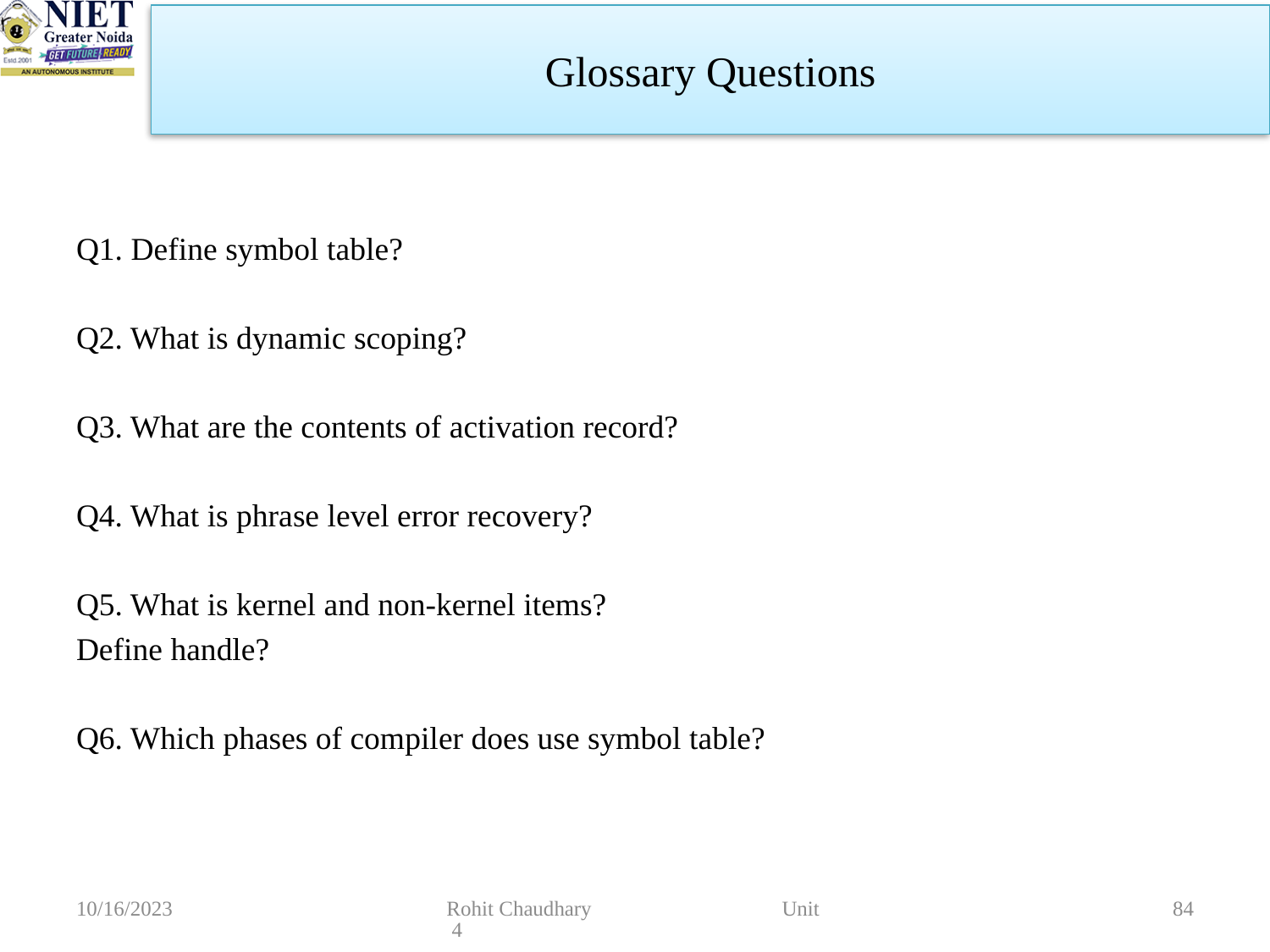

Glossary Questions
Q1. Define symbol table?

Q2. What is dynamic scoping?

Q3. What are the contents of activation record?

Q4. What is phrase level error recovery?

Q5. What is kernel and non-kernel items?
Define handle?

Q6. Which phases of compiler does use symbol table?
10/16/2023
Rohit Chaudhary                                    Unit 4
84